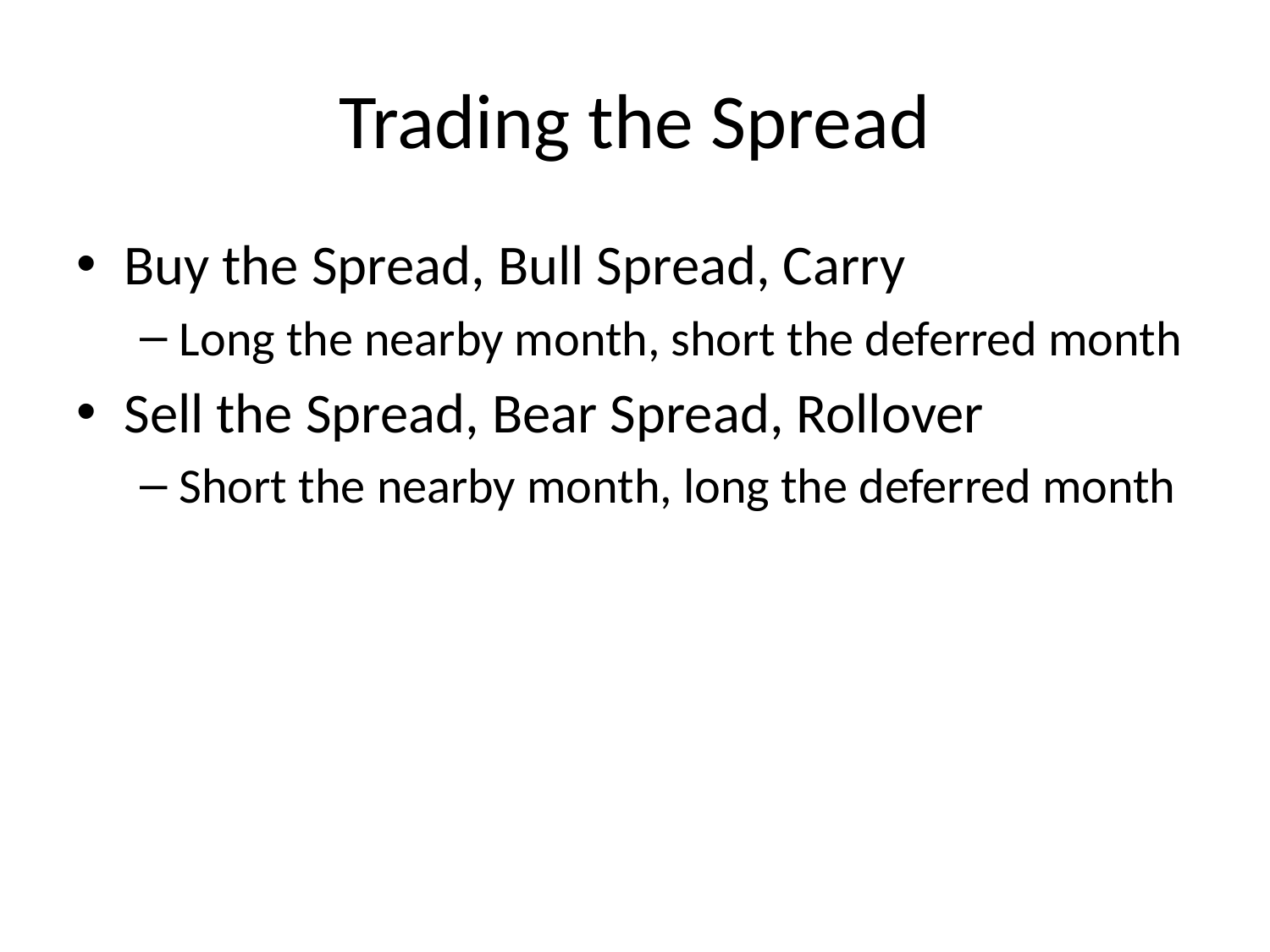

# Trading the Spread
Buy the Spread, Bull Spread, Carry
Long the nearby month, short the deferred month
Sell the Spread, Bear Spread, Rollover
Short the nearby month, long the deferred month